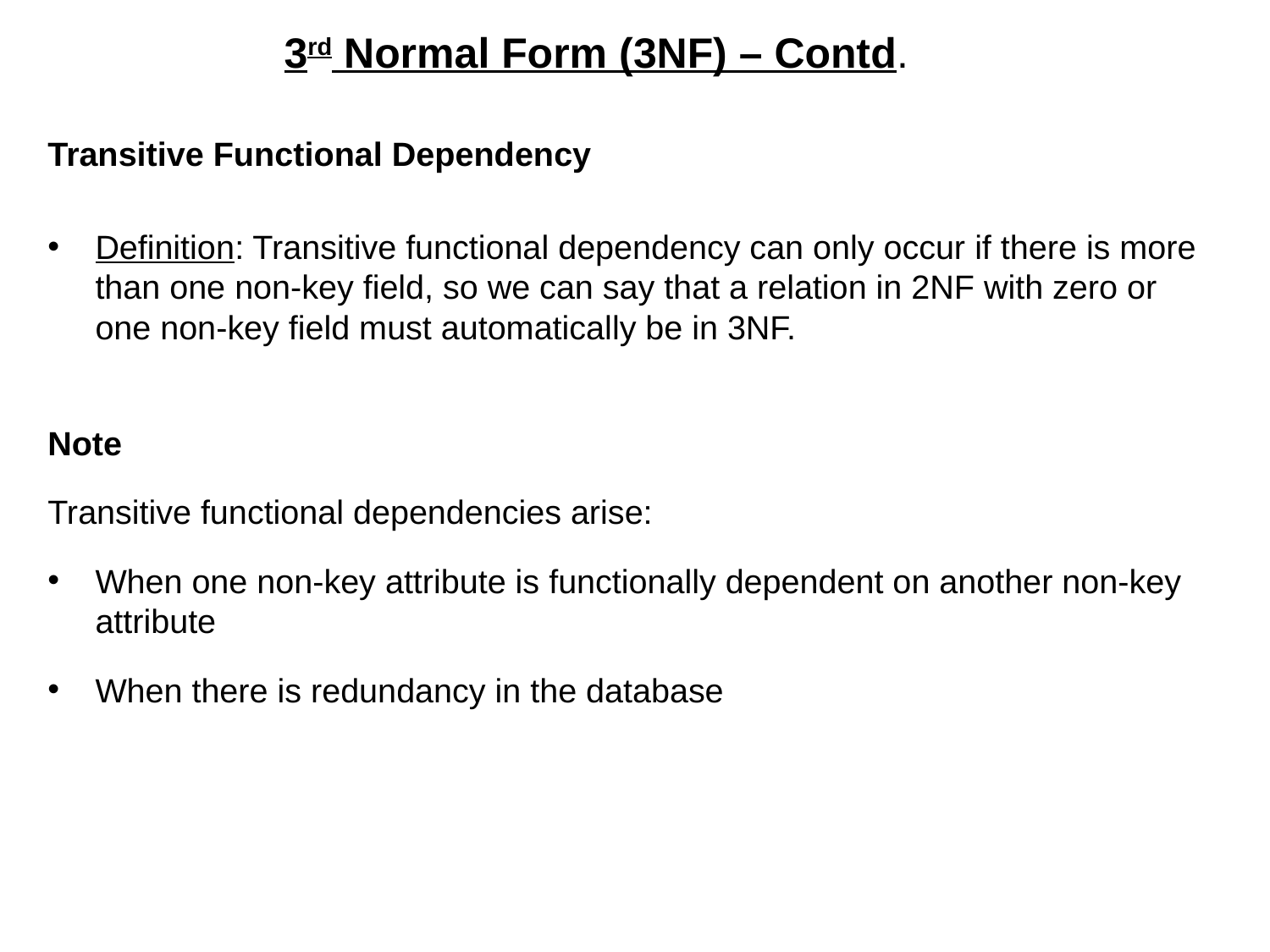

# 3rd Normal Form (3NF) – Contd.
Transitive Functional Dependency

Definition: Transitive functional dependency can only occur if there is more than one non-key field, so we can say that a relation in 2NF with zero or one non-key field must automatically be in 3NF.

Note

Transitive functional dependencies arise:

When one non-key attribute is functionally dependent on another non-key attribute

When there is redundancy in the database